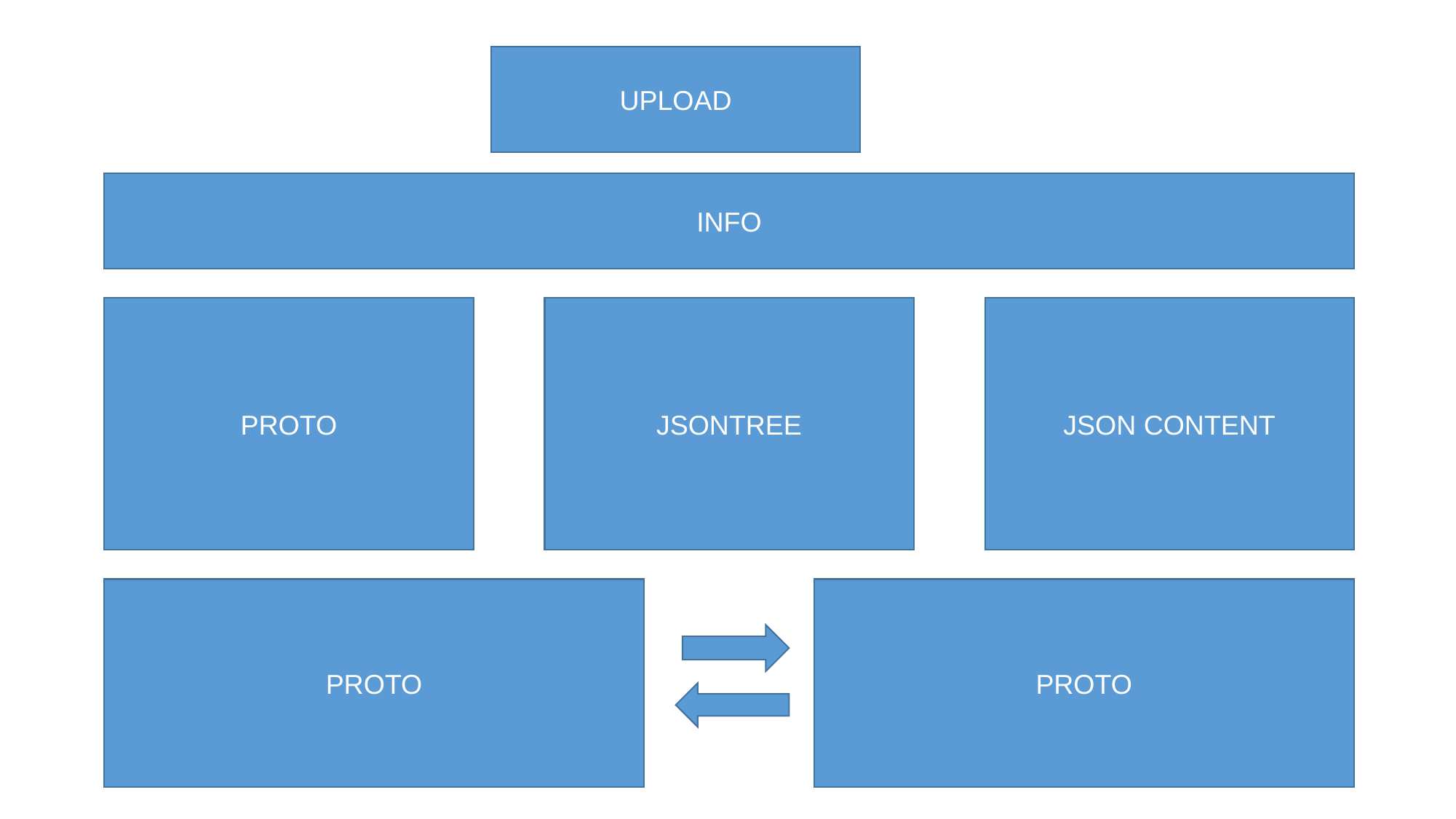

UPLOAD
INFO
JSONTREE
JSON CONTENT
PROTO
PROTO
PROTO